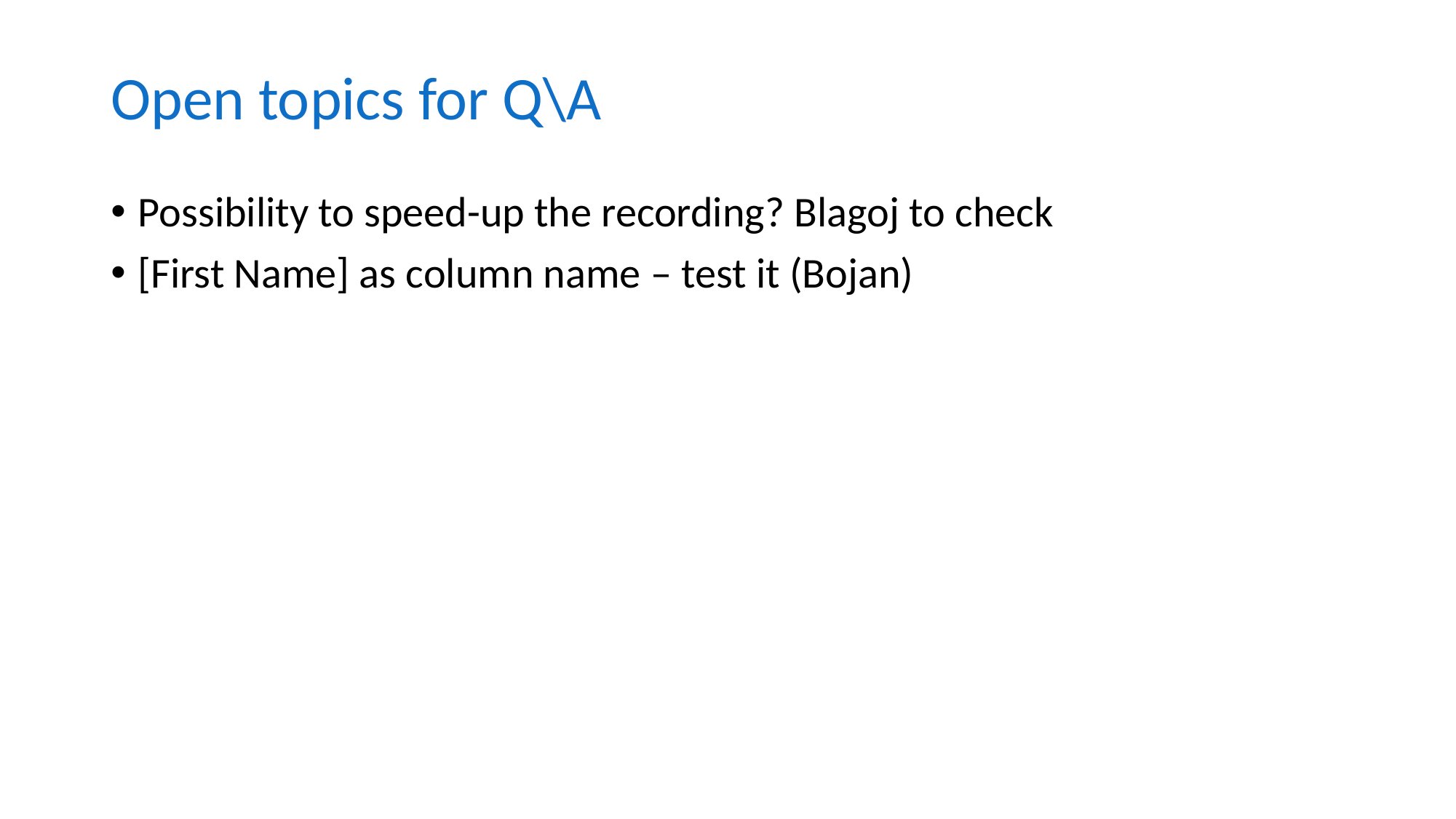

# Open topics for Q\A
Possibility to speed-up the recording? Blagoj to check
[First Name] as column name – test it (Bojan)